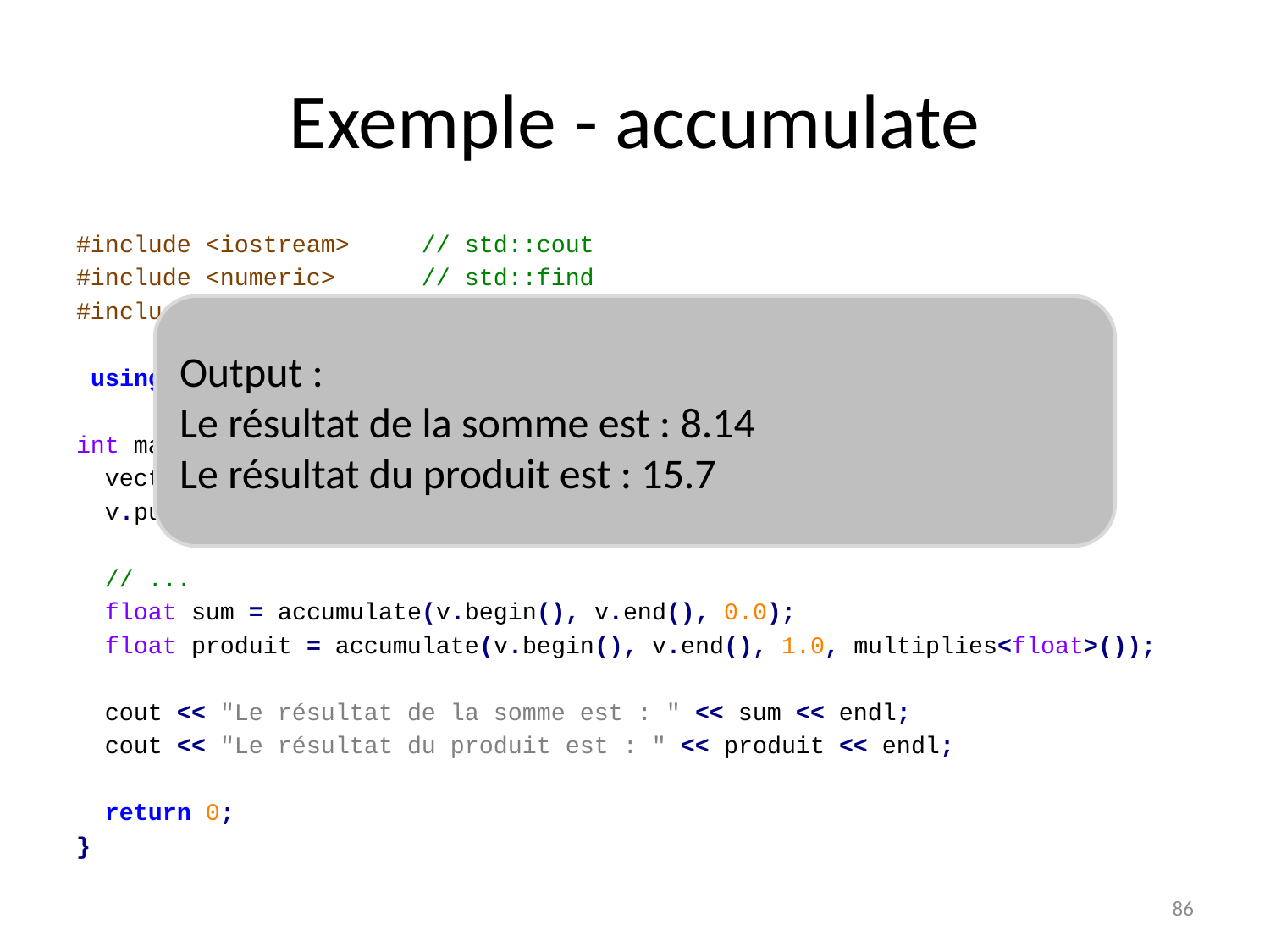

# Exemple - accumulate
#include <iostream>     // std::cout
#include <numeric>      // std::find
#include <vector>       // std::vector

 using namespace std;

int main () {
  vector<float> v;
  v.push_back (3.14); v.push_back (5);

  // ...
  float sum = accumulate(v.begin(), v.end(), 0.0);
  float produit = accumulate(v.begin(), v.end(), 1.0, multiplies<float>());

  cout << "Le résultat de la somme est : " << sum << endl;
  cout << "Le résultat du produit est : " << produit << endl;

  return 0;
}
Output :
Le résultat de la somme est : 8.14
Le résultat du produit est : 15.7
86